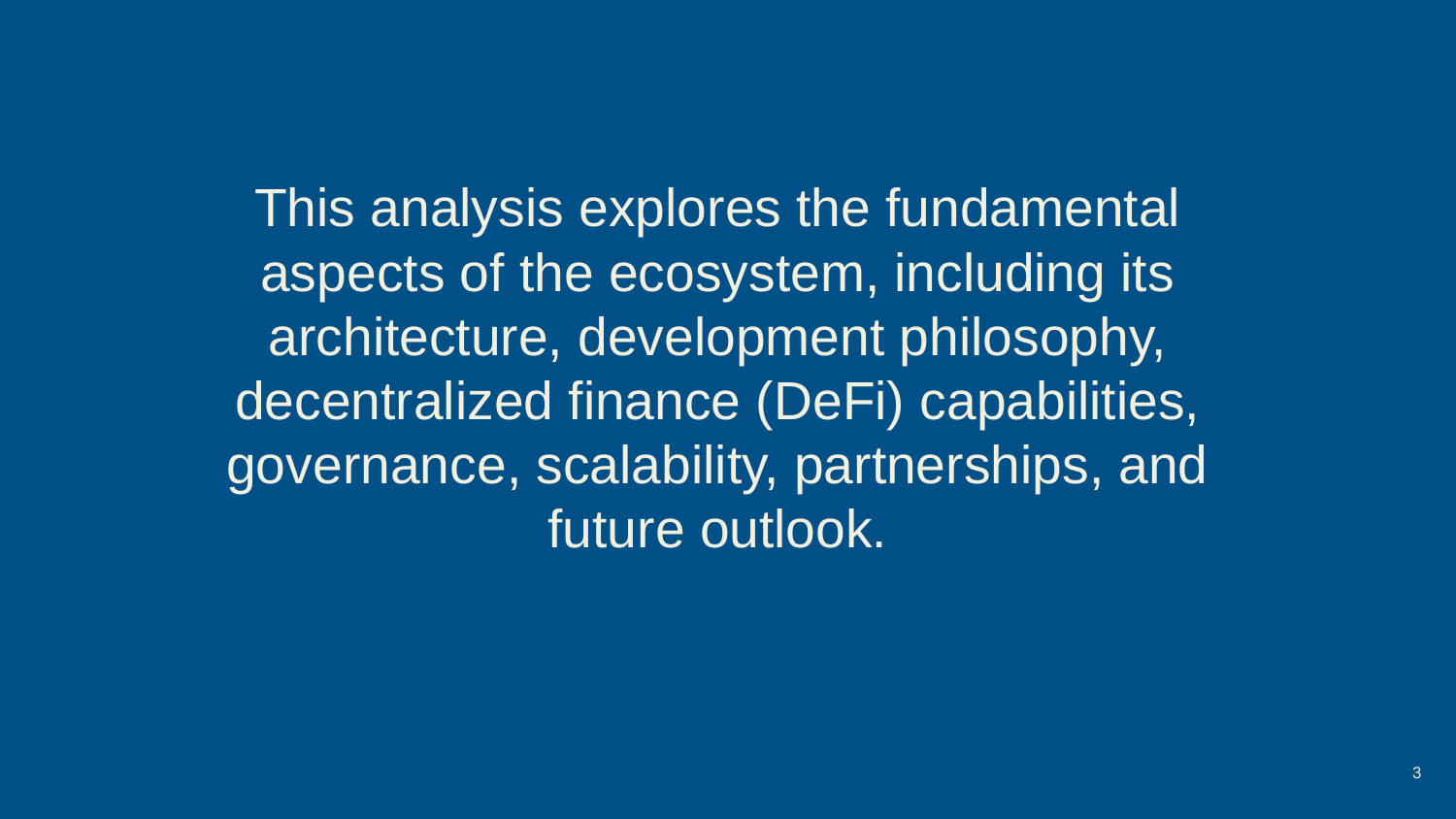

This analysis explores the fundamental aspects of the ecosystem, including its architecture, development philosophy, decentralized finance (DeFi) capabilities, governance, scalability, partnerships, and future outlook.
3